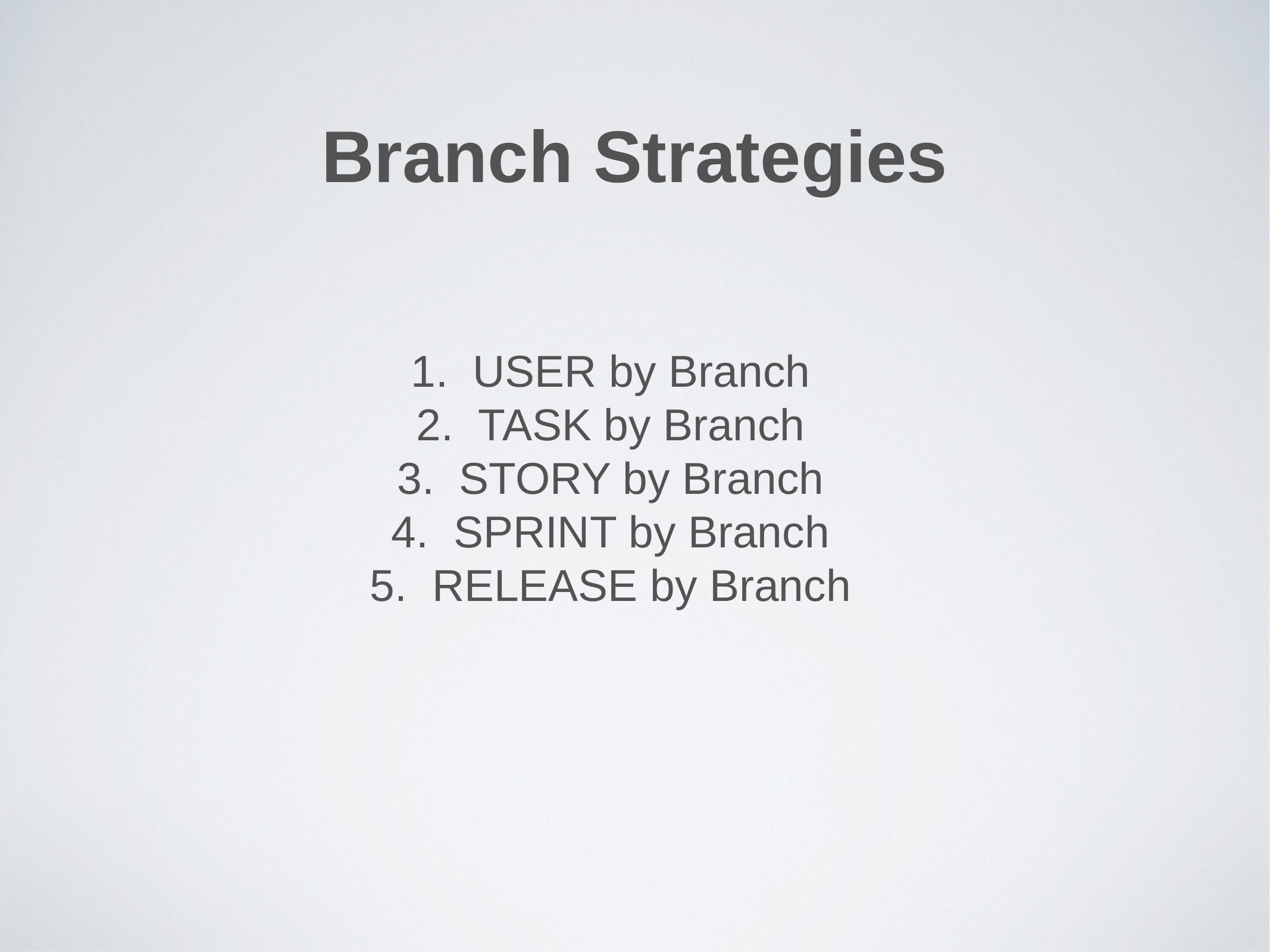

Branch Strategies
USER by Branch
TASK by Branch
STORY by Branch
SPRINT by Branch
RELEASE by Branch